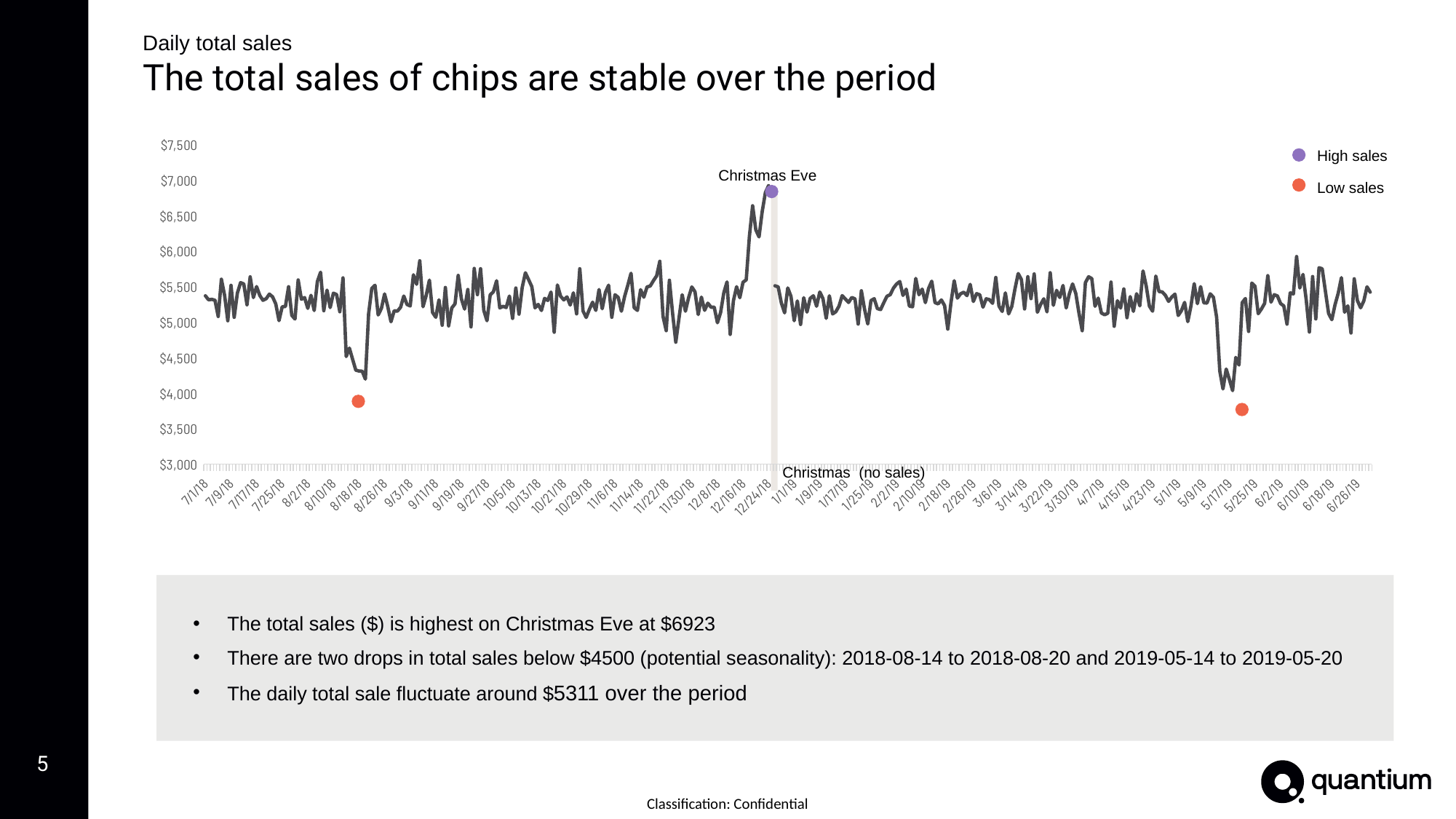

Daily total sales
The total sales of chips are stable over the period

### Chart

| Category | TOT_SALES |
|---|---|
| 43282 | 5372.2 |
| 43283 | 5315.4 |
| 43284 | 5321.8 |
| 43285 | 5309.9 |
| 43286 | 5080.9 |
| 43287 | 5604.9 |
| 43288 | 5378.3 |
| 43289 | 5021.1 |
| 43290 | 5518.9 |
| 43291 | 5068.5 |
| 43292 | 5410.1 |
| 43293 | 5557.4 |
| 43294 | 5539.2 |
| 43295 | 5245.5 |
| 43296 | 5638.4 |
| 43297 | 5347.2 |
| 43298 | 5501.8 |
| 43299 | 5376.4 |
| 43300 | 5308.6 |
| 43301 | 5331.4 |
| 43302 | 5395.7 |
| 43303 | 5356.9 |
| 43304 | 5256.1 |
| 43305 | 5021.9 |
| 43306 | 5216.9 |
| 43307 | 5221.5 |
| 43308 | 5499.6 |
| 43309 | 5095.6 |
| 43310 | 5045.0 |
| 43311 | 5595.0 |
| 43312 | 5323.2 |
| 43313 | 5346.9 |
| 43314 | 5195.3 |
| 43315 | 5378.4 |
| 43316 | 5164.4 |
| 43317 | 5573.7 |
| 43318 | 5703.7 |
| 43319 | 5162.1 |
| 43320 | 5451.5 |
| 43321 | 5206.0 |
| 43322 | 5408.8 |
| 43323 | 5389.3 |
| 43324 | 5147.3 |
| 43325 | 5624.3 |
| 43326 | 4516.25 |
| 43327 | 4634.8 |
| 43328 | 4476.6 |
| 43329 | 4324.55 |
| 43330 | 4312.0 |
| 43331 | 4309.75 |
| 43332 | 4198.2 |
| 43333 | 5117.3 |
| 43334 | 5475.5 |
| 43335 | 5520.3 |
| 43336 | 5102.2 |
| 43337 | 5194.0 |
| 43338 | 5397.1 |
| 43339 | 5216.8 |
| 43340 | 5006.5 |
| 43341 | 5161.1 |
| 43342 | 5155.5 |
| 43343 | 5210.9 |
| 43344 | 5368.6 |
| 43345 | 5249.4 |
| 43346 | 5228.4 |
| 43347 | 5668.1 |
| 43348 | 5533.9 |
| 43349 | 5864.5 |
| 43350 | 5218.0 |
| 43351 | 5375.5 |
| 43352 | 5592.1 |
| 43353 | 5136.8 |
| 43354 | 5069.5 |
| 43355 | 5315.3 |
| 43356 | 4957.4 |
| 43357 | 5488.6 |
| 43358 | 4948.2 |
| 43359 | 5201.5 |
| 43360 | 5258.2 |
| 43361 | 5658.1 |
| 43362 | 5328.0 |
| 43363 | 5184.9 |
| 43364 | 5460.2 |
| 43365 | 4934.5 |
| 43366 | 5757.0 |
| 43367 | 5388.2 |
| 43368 | 5753.6 |
| 43369 | 5165.4 |
| 43370 | 5021.1 |
| 43371 | 5385.3 |
| 43372 | 5428.4 |
| 43373 | 5583.3 |
| 43374 | 5201.5 |
| 43375 | 5223.5 |
| 43376 | 5207.0 |
| 43377 | 5368.5 |
| 43378 | 5053.6 |
| 43379 | 5481.7 |
| 43380 | 5113.2 |
| 43381 | 5489.9 |
| 43382 | 5695.8 |
| 43383 | 5598.3 |
| 43384 | 5501.7 |
| 43385 | 5201.9 |
| 43386 | 5250.2 |
| 43387 | 5164.8 |
| 43388 | 5335.7 |
| 43389 | 5306.6 |
| 43390 | 5424.7 |
| 43391 | 4857.8 |
| 43392 | 5524.1 |
| 43393 | 5365.9 |
| 43394 | 5314.4 |
| 43395 | 5356.1 |
| 43396 | 5241.5 |
| 43397 | 5413.2 |
| 43398 | 5116.9 |
| 43399 | 5753.0 |
| 43400 | 5156.9 |
| 43401 | 5066.8 |
| 43402 | 5182.8 |
| 43403 | 5281.8 |
| 43404 | 5165.9 |
| 43405 | 5459.6 |
| 43406 | 5189.6 |
| 43407 | 5418.3 |
| 43408 | 5520.8 |
| 43409 | 5069.3 |
| 43410 | 5387.3 |
| 43411 | 5349.0 |
| 43412 | 5154.8 |
| 43413 | 5362.5 |
| 43414 | 5519.9 |
| 43415 | 5689.1 |
| 43416 | 5204.6 |
| 43417 | 5166.0 |
| 43418 | 5457.9 |
| 43419 | 5352.0 |
| 43420 | 5496.0 |
| 43421 | 5509.2 |
| 43422 | 5584.7 |
| 43423 | 5652.4 |
| 43424 | 5857.2 |
| 43425 | 5080.7 |
| 43426 | 4880.6 |
| 43427 | 5590.3 |
| 43428 | 5120.3 |
| 43429 | 4718.5 |
| 43430 | 5059.6 |
| 43431 | 5386.7 |
| 43432 | 5154.9 |
| 43433 | 5345.5 |
| 43434 | 5496.4 |
| 43435 | 5427.6 |
| 43436 | 5108.2 |
| 43437 | 5353.3 |
| 43438 | 5167.3 |
| 43439 | 5268.0 |
| 43440 | 5211.4 |
| 43441 | 5212.1 |
| 43442 | 4992.5 |
| 43443 | 5137.2 |
| 43444 | 5416.1 |
| 43445 | 5567.6 |
| 43446 | 4827.9 |
| 43447 | 5301.9 |
| 43448 | 5499.6 |
| 43449 | 5344.9 |
| 43450 | 5562.9 |
| 43451 | 5595.8 |
| 43452 | 6209.6 |
| 43453 | 6639.8 |
| 43454 | 6300.8 |
| 43455 | 6201.3 |
| 43456 | 6558.7 |
| 43457 | 6826.0 |
| 43458 | 6923.0 |
| 43459 | None |
| 43460 | 5513.1 |
| 43461 | 5496.6 |
| 43462 | 5269.9 |
| 43463 | 5132.4 |
| 43464 | 5482.3 |
| 43465 | 5365.6 |
| 43466 | 5021.1 |
| 43467 | 5299.3 |
| 43468 | 4968.9 |
| 43469 | 5345.3 |
| 43470 | 5142.4 |
| 43471 | 5335.8 |
| 43472 | 5371.8 |
| 43473 | 5224.7 |
| 43474 | 5425.0 |
| 43475 | 5332.4 |
| 43476 | 5055.0 |
| 43477 | 5372.2 |
| 43478 | 5116.6 |
| 43479 | 5146.6 |
| 43480 | 5226.3 |
| 43481 | 5374.3 |
| 43482 | 5326.2 |
| 43483 | 5278.0 |
| 43484 | 5347.7 |
| 43485 | 5328.8 |
| 43486 | 4973.4 |
| 43487 | 5442.0 |
| 43488 | 5181.1 |
| 43489 | 4975.3 |
| 43490 | 5304.7 |
| 43491 | 5330.6 |
| 43492 | 5191.6 |
| 43493 | 5177.7 |
| 43494 | 5274.4 |
| 43495 | 5365.7 |
| 43496 | 5387.4 |
| 43497 | 5479.4 |
| 43498 | 5538.1 |
| 43499 | 5573.0 |
| 43500 | 5377.5 |
| 43501 | 5464.3 |
| 43502 | 5225.8 |
| 43503 | 5217.7 |
| 43504 | 5616.6 |
| 43505 | 5386.4 |
| 43506 | 5465.6 |
| 43507 | 5275.5 |
| 43508 | 5475.7 |
| 43509 | 5577.6 |
| 43510 | 5275.5 |
| 43511 | 5258.0 |
| 43512 | 5313.3 |
| 43513 | 5234.5 |
| 43514 | 4902.3 |
| 43515 | 5275.3 |
| 43516 | 5584.0 |
| 43517 | 5339.4 |
| 43518 | 5400.7 |
| 43519 | 5422.0 |
| 43520 | 5374.3 |
| 43521 | 5532.8 |
| 43522 | 5292.1 |
| 43523 | 5401.6 |
| 43524 | 5386.0 |
| 43525 | 5211.7 |
| 43526 | 5329.6 |
| 43527 | 5317.9 |
| 43528 | 5266.2 |
| 43529 | 5629.9 |
| 43530 | 5227.2 |
| 43531 | 5151.7 |
| 43532 | 5412.6 |
| 43533 | 5116.7 |
| 43534 | 5221.9 |
| 43535 | 5471.9 |
| 43536 | 5685.8 |
| 43537 | 5600.4 |
| 43538 | 5186.6 |
| 43539 | 5640.5 |
| 43540 | 5331.9 |
| 43541 | 5679.3 |
| 43542 | 5139.9 |
| 43543 | 5248.4 |
| 43544 | 5329.4 |
| 43545 | 5145.3 |
| 43546 | 5696.3 |
| 43547 | 5237.7 |
| 43548 | 5448.7 |
| 43549 | 5348.0 |
| 43550 | 5517.0 |
| 43551 | 5200.8 |
| 43552 | 5402.1 |
| 43553 | 5538.8 |
| 43554 | 5404.2 |
| 43555 | 5126.8 |
| 43556 | 4879.7 |
| 43557 | 5557.1 |
| 43558 | 5640.4 |
| 43559 | 5613.9 |
| 43560 | 5223.4 |
| 43561 | 5339.0 |
| 43562 | 5130.0 |
| 43563 | 5104.8 |
| 43564 | 5125.6 |
| 43565 | 5564.3 |
| 43566 | 4942.7 |
| 43567 | 5303.0 |
| 43568 | 5199.7 |
| 43569 | 5467.4 |
| 43570 | 5063.4 |
| 43571 | 5360.7 |
| 43572 | 5152.9 |
| 43573 | 5401.2 |
| 43574 | 5231.2 |
| 43575 | 5722.1 |
| 43576 | 5510.5 |
| 43577 | 5226.2 |
| 43578 | 5155.2 |
| 43579 | 5649.4 |
| 43580 | 5431.5 |
| 43581 | 5427.3 |
| 43582 | 5378.0 |
| 43583 | 5293.4 |
| 43584 | 5355.3 |
| 43585 | 5395.8 |
| 43586 | 5095.0 |
| 43587 | 5162.0 |
| 43588 | 5278.7 |
| 43589 | 5008.3 |
| 43590 | 5232.6 |
| 43591 | 5542.7 |
| 43592 | 5261.1 |
| 43593 | 5501.2 |
| 43594 | 5273.4 |
| 43595 | 5269.7 |
| 43596 | 5400.0 |
| 43597 | 5351.3 |
| 43598 | 5070.2 |
| 43599 | 4310.45 |
| 43600 | 4060.3 |
| 43601 | 4340.05 |
| 43602 | 4192.45 |
| 43603 | 4036.5 |
| 43604 | 4504.15 |
| 43605 | 4396.45 |
| 43606 | 5274.9 |
| 43607 | 5334.1 |
| 43608 | 4869.6 |
| 43609 | 5551.0 |
| 43610 | 5506.4 |
| 43611 | 5119.3 |
| 43612 | 5185.4 |
| 43613 | 5265.5 |
| 43614 | 5655.1 |
| 43615 | 5282.4 |
| 43616 | 5387.4 |
| 43617 | 5369.7 |
| 43618 | 5262.2 |
| 43619 | 5229.2 |
| 43620 | 4973.3 |
| 43621 | 5412.3 |
| 43622 | 5398.5 |
| 43623 | 5924.1 |
| 43624 | 5481.6 |
| 43625 | 5672.7 |
| 43626 | 5314.9 |
| 43627 | 4860.8 |
| 43628 | 5643.4 |
| 43629 | 5046.2 |
| 43630 | 5766.7 |
| 43631 | 5752.0 |
| 43632 | 5433.4 |
| 43633 | 5123.3 |
| 43634 | 5035.7 |
| 43635 | 5244.7 |
| 43636 | 5408.8 |
| 43637 | 5626.8 |
| 43638 | 5140.4 |
| 43639 | 5230.3 |
| 43640 | 4847.9 |
| 43641 | 5611.3 |
| 43642 | 5305.0 |
| 43643 | 5202.8 |
| 43644 | 5299.6 |
| 43645 | 5497.6 |
| 43646 | 5423.4 |
High sales

Low sales

Christmas Eve

Christmas  (no sales)
The total sales ($) is highest on Christmas Eve at $6923
There are two drops in total sales below $4500 (potential seasonality): 2018-08-14 to 2018-08-20 and 2019-05-14 to 2019-05-20
The daily total sale fluctuate around $5311 over the period